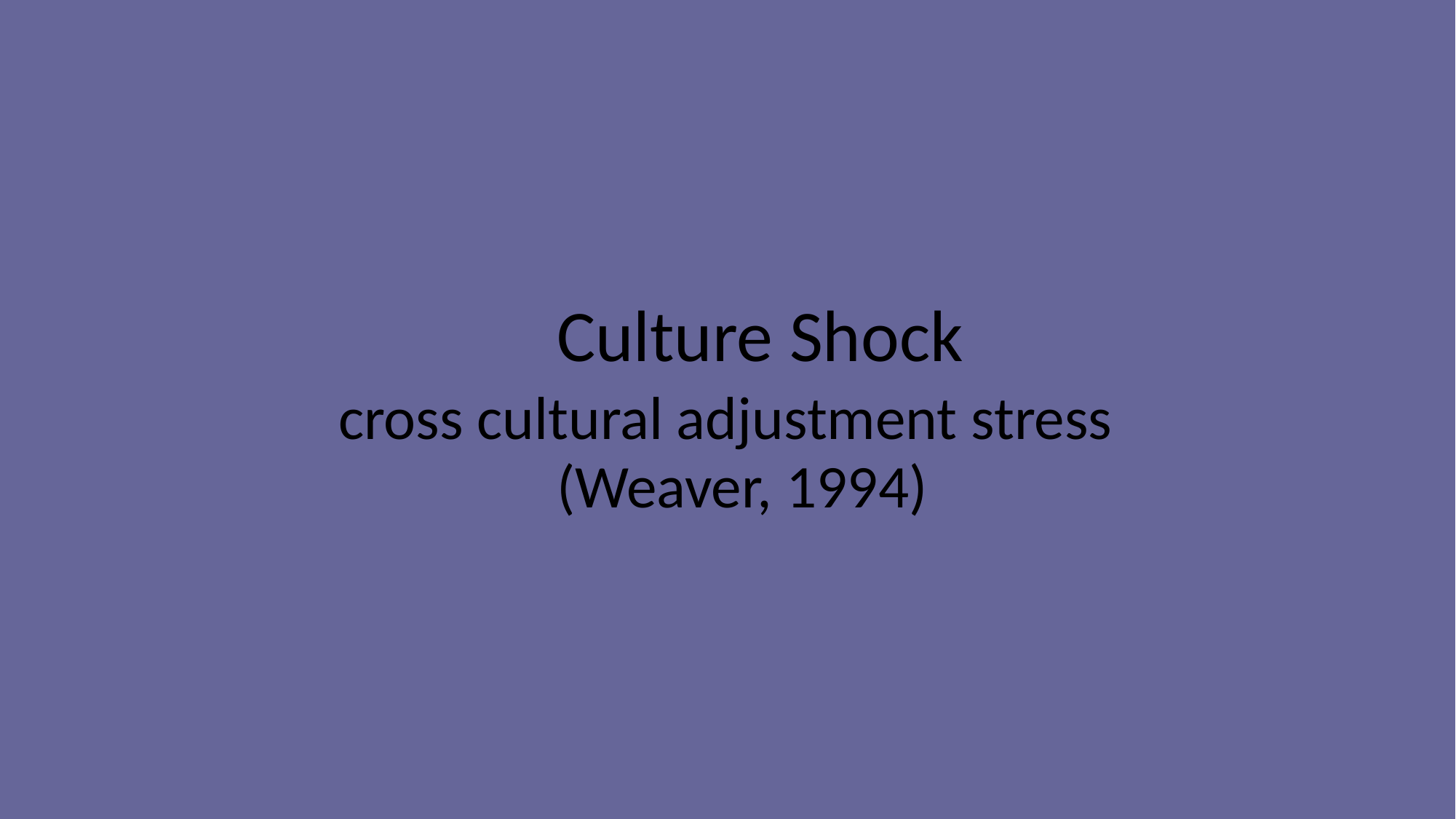

# Culture Shock cross cultural adjustment stress 								(Weaver, 1994)
19